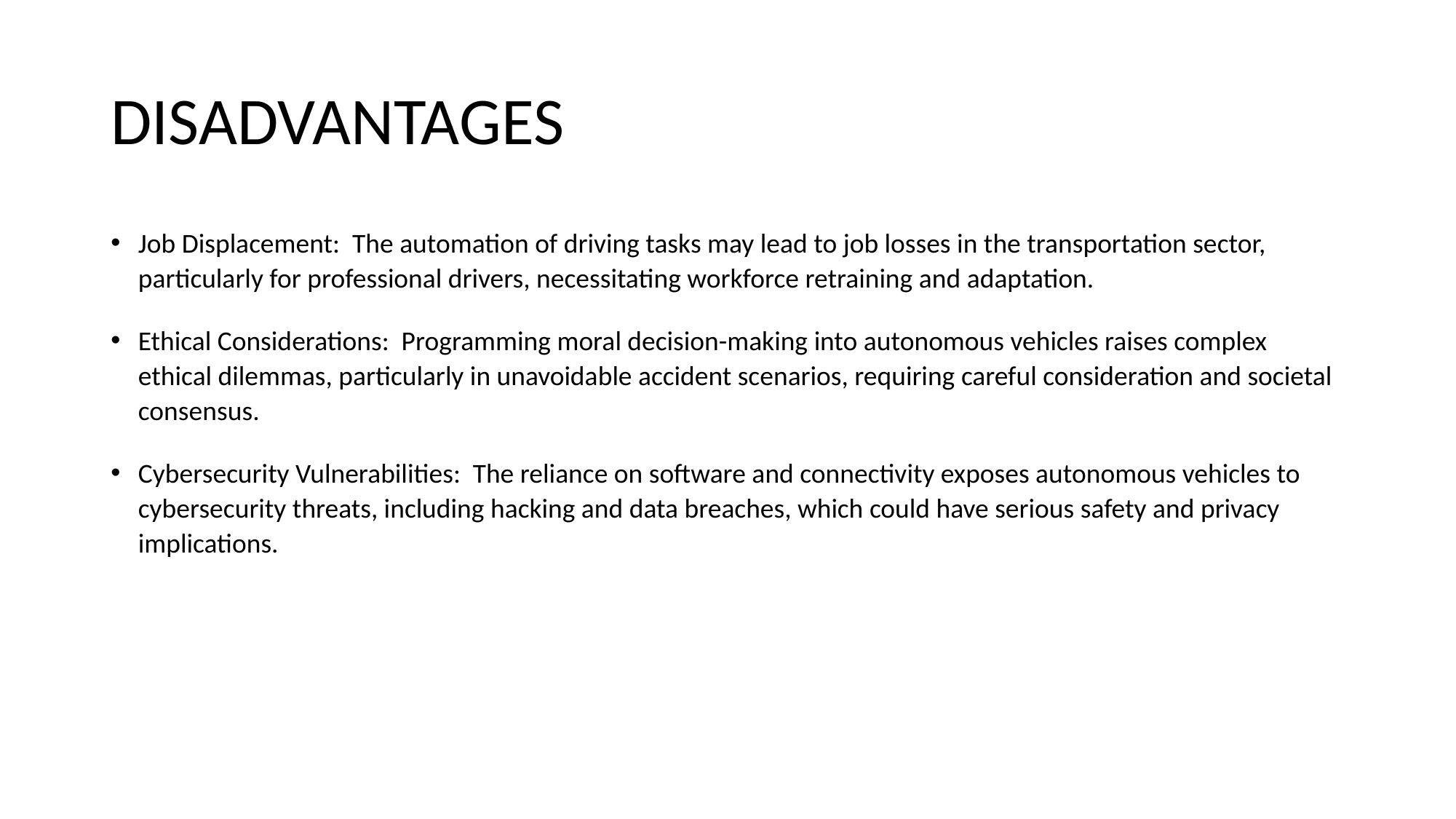

# DISADVANTAGES
Job Displacement:  The automation of driving tasks may lead to job losses in the transportation sector, particularly for professional drivers, necessitating workforce retraining and adaptation.
Ethical Considerations:  Programming moral decision-making into autonomous vehicles raises complex ethical dilemmas, particularly in unavoidable accident scenarios, requiring careful consideration and societal consensus.
Cybersecurity Vulnerabilities:  The reliance on software and connectivity exposes autonomous vehicles to cybersecurity threats, including hacking and data breaches, which could have serious safety and privacy implications.